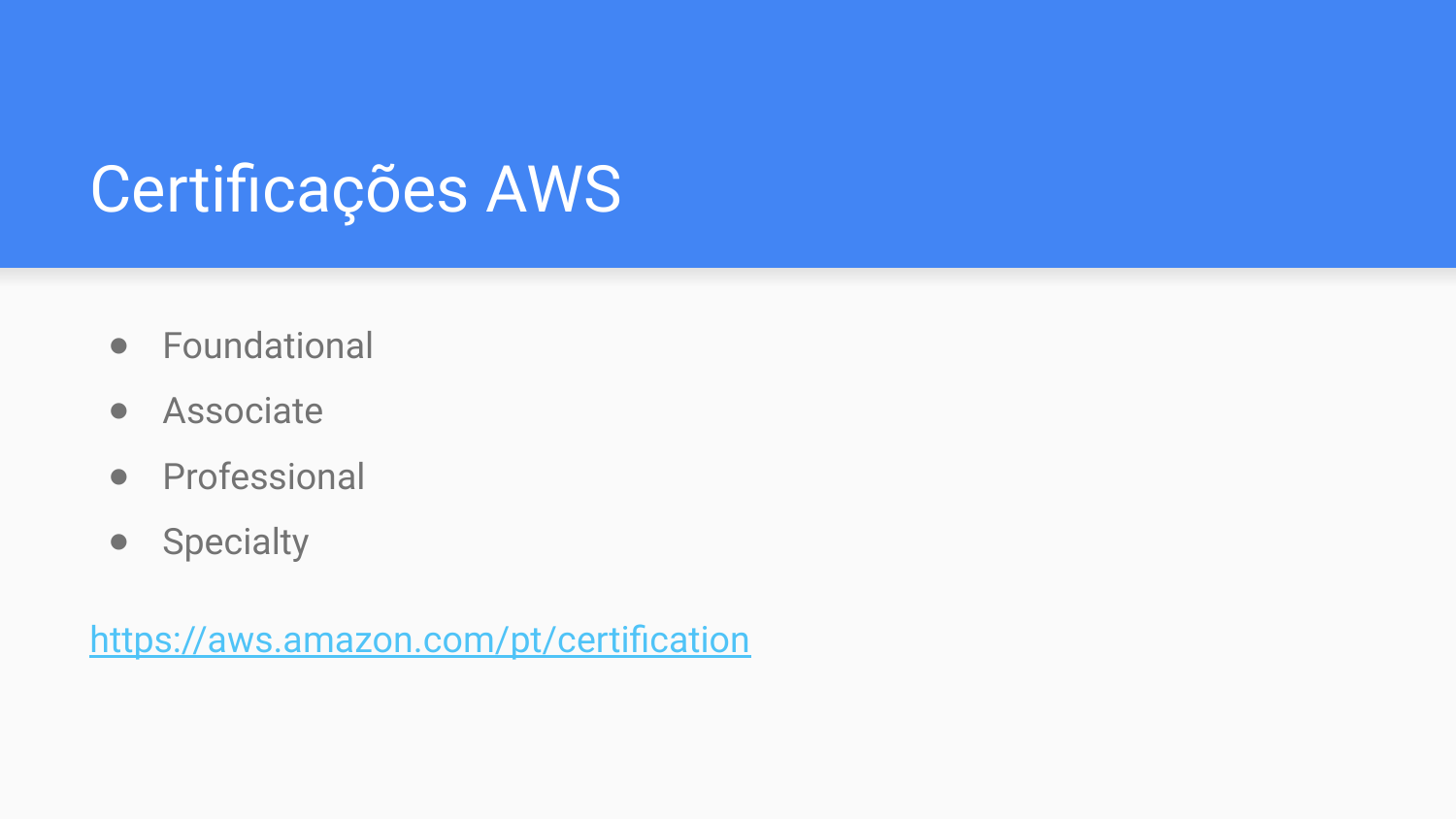

# Certificações AWS
Foundational
Associate
Professional
Specialty
https://aws.amazon.com/pt/certification